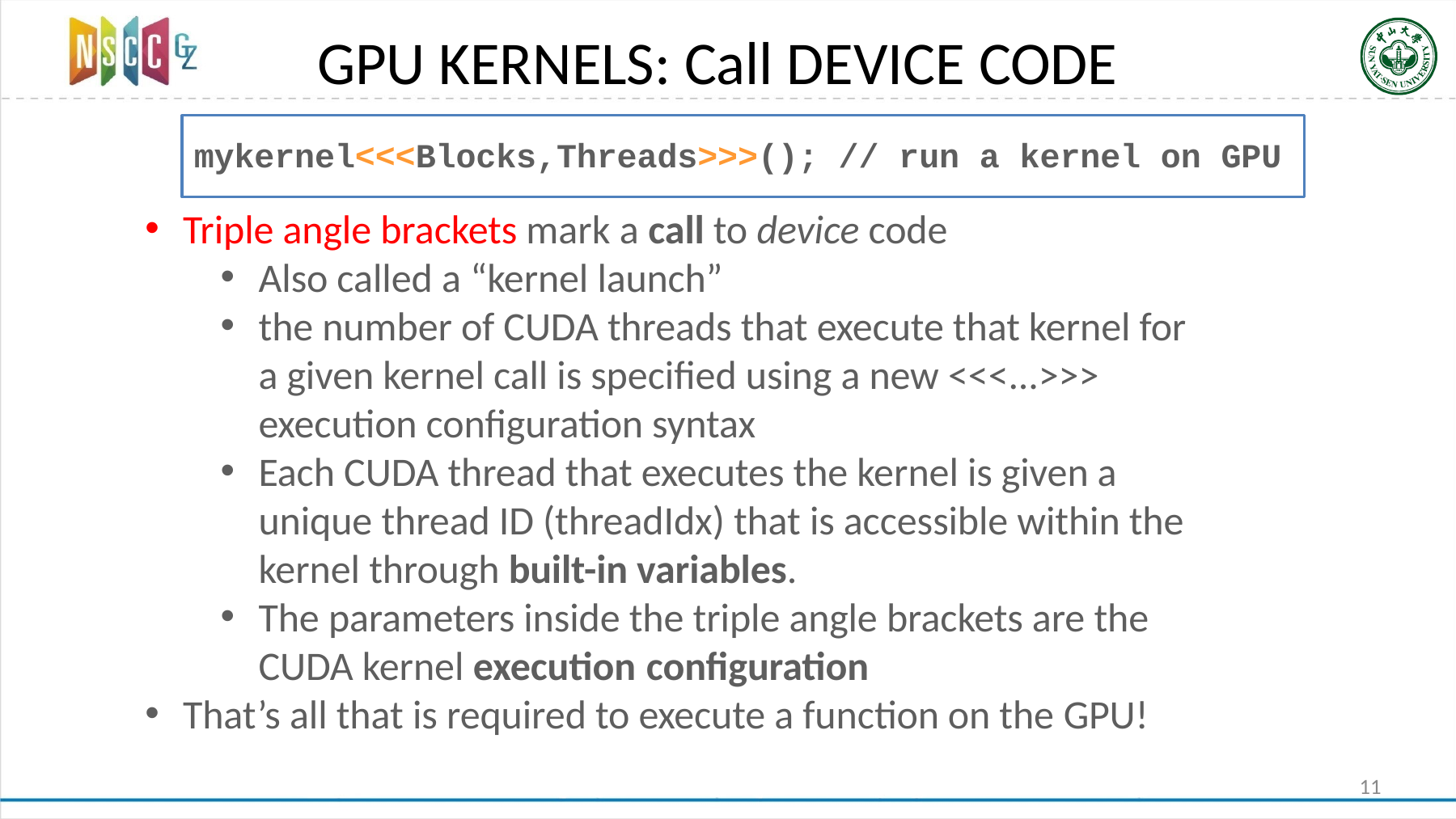

# GPU KERNELS: Call DEVICE CODE

mykernel<<<Blocks,Threads>>>(); // run a kernel on GPU
Triple angle brackets mark a call to device code
Also called a “kernel launch”
the number of CUDA threads that execute that kernel for a given kernel call is specified using a new <<<...>>> execution configuration syntax
Each CUDA thread that executes the kernel is given a unique thread ID (threadIdx) that is accessible within the kernel through built-in variables.
The parameters inside the triple angle brackets are the CUDA kernel execution configuration
That’s all that is required to execute a function on the GPU!
11